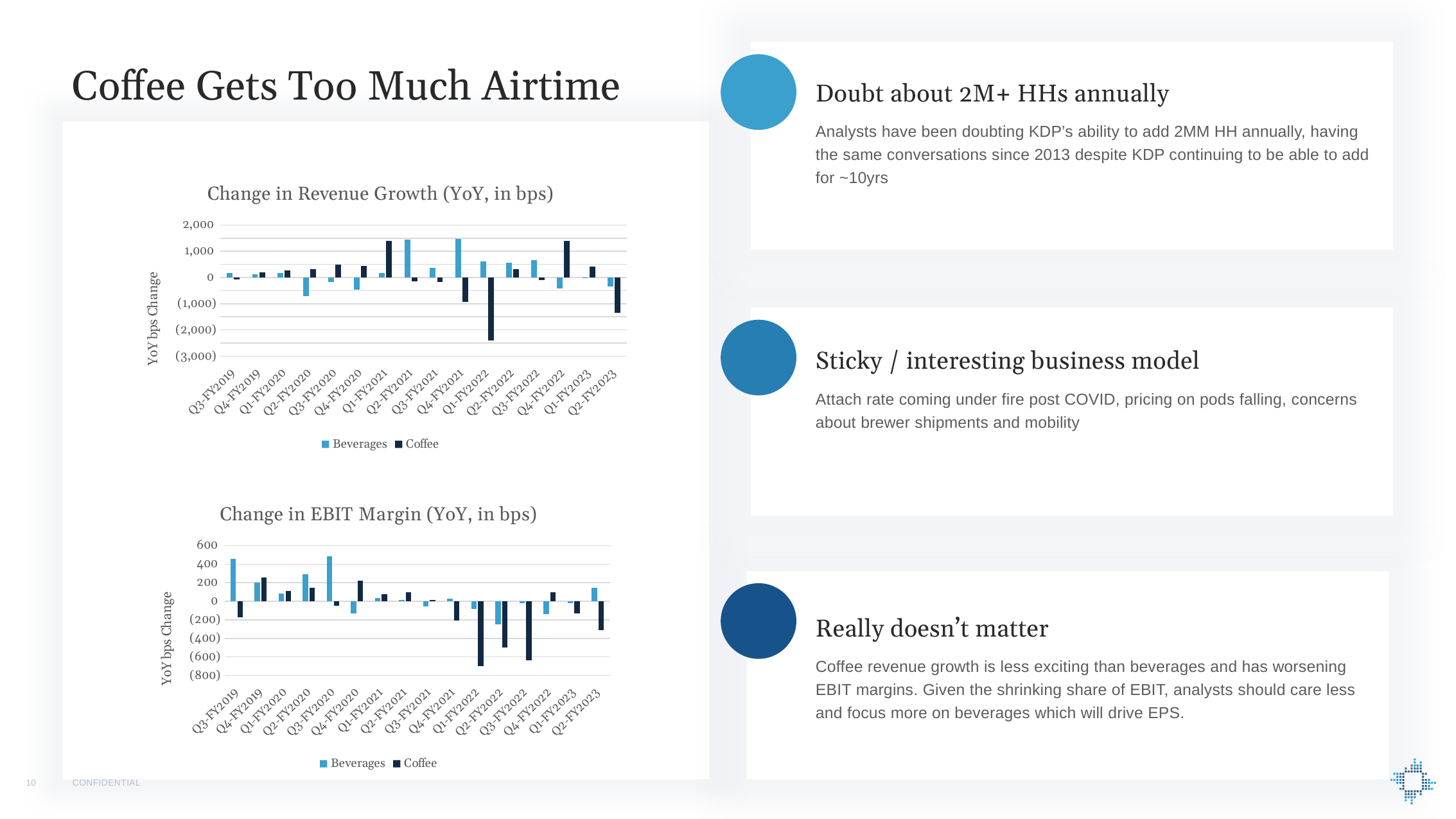

# Coffee Gets Too Much Airtime
Doubt about 2M+ HHs annually

Analysts have been doubting KDP’s ability to add 2MM HH annually, having the same conversations since 2013 despite KDP continuing to be able to add for ~10yrs

### Chart: Change in Revenue Growth (YoY, in bps)

| Category |  |  |
|---|---|---|
| Q3-FY2019 | 174.99999999999994 | -70.00000000000003 |
| Q4-FY2019 | 110.00000000000003 | 190.00000000000003 |
| Q1-FY2020 | 165.0 | 280.00000000000006 |
| Q2-FY2020 | -710.0000000000001 | 315.0 |
| Q3-FY2020 | -169.99999999999994 | 479.9999999999999 |
| Q4-FY2020 | -470.0 | 435.00000000000006 |
| Q1-FY2021 | 180.00000000000003 | 1395.0000000000002 |
| Q2-FY2021 | 1455.0000000000002 | -145.00000000000006 |
| Q3-FY2021 | 365.0 | -164.99999999999994 |
| Q4-FY2021 | 1464.9999999999995 | -920.0 |
| Q1-FY2022 | 610.0 | -2410.0 |
| Q2-FY2022 | 570.0 | 310.00000000000006 |
| Q3-FY2022 | 650.0000000000001 | -99.99999999999994 |
| Q4-FY2022 | -419.99999999999983 | 1400.0000000000002 |
| Q1-FY2023 | -10.000000000000009 | 409.9999999999999 |
| Q2-FY2023 | -350.00000000000006 | -1340.0 |

Sticky / interesting business model
Attach rate coming under fire post COVID, pricing on pods falling, concerns about brewer shipments and mobility

### Chart: Change in EBIT Margin (YoY, in bps)

| Category |  |  |
|---|---|---|
| Q3-FY2019 | 457.09608078384366 | -174.08063745000146 |
| Q4-FY2019 | 198.00298838695994 | 256.7247418057128 |
| Q1-FY2020 | 83.26527478506429 | 112.90969969693032 |
| Q2-FY2020 | 289.7926523840882 | 146.4627320722217 |
| Q3-FY2020 | 488.2625476016522 | -49.02431200517698 |
| Q4-FY2020 | -131.72329306050224 | 221.76308539944844 |
| Q1-FY2021 | 35.54185897166662 | 76.57428174962011 |
| Q2-FY2021 | 15.69457363155724 | 98.82959211940823 |
| Q3-FY2021 | -56.282441488403336 | 15.290273367745133 |
| Q4-FY2021 | 28.845377635700054 | -206.60917131565648 |
| Q1-FY2022 | -79.8343218243086 | -699.7344100169012 |
| Q2-FY2022 | -247.40373064017385 | -498.3743684459574 |
| Q3-FY2022 | -18.60196084678023 | -638.3405437927969 |
| Q4-FY2022 | -135.41439844049708 | 98.8703954472997 |
| Q1-FY2023 | -23.603519070116153 | -130.71612526240617 |
| Q2-FY2023 | 147.7721120657699 | -313.30588199933896 |

Really doesn’t matter
Coffee revenue growth is less exciting than beverages and has worsening EBIT margins. Given the shrinking share of EBIT, analysts should care less and focus more on beverages which will drive EPS.

10